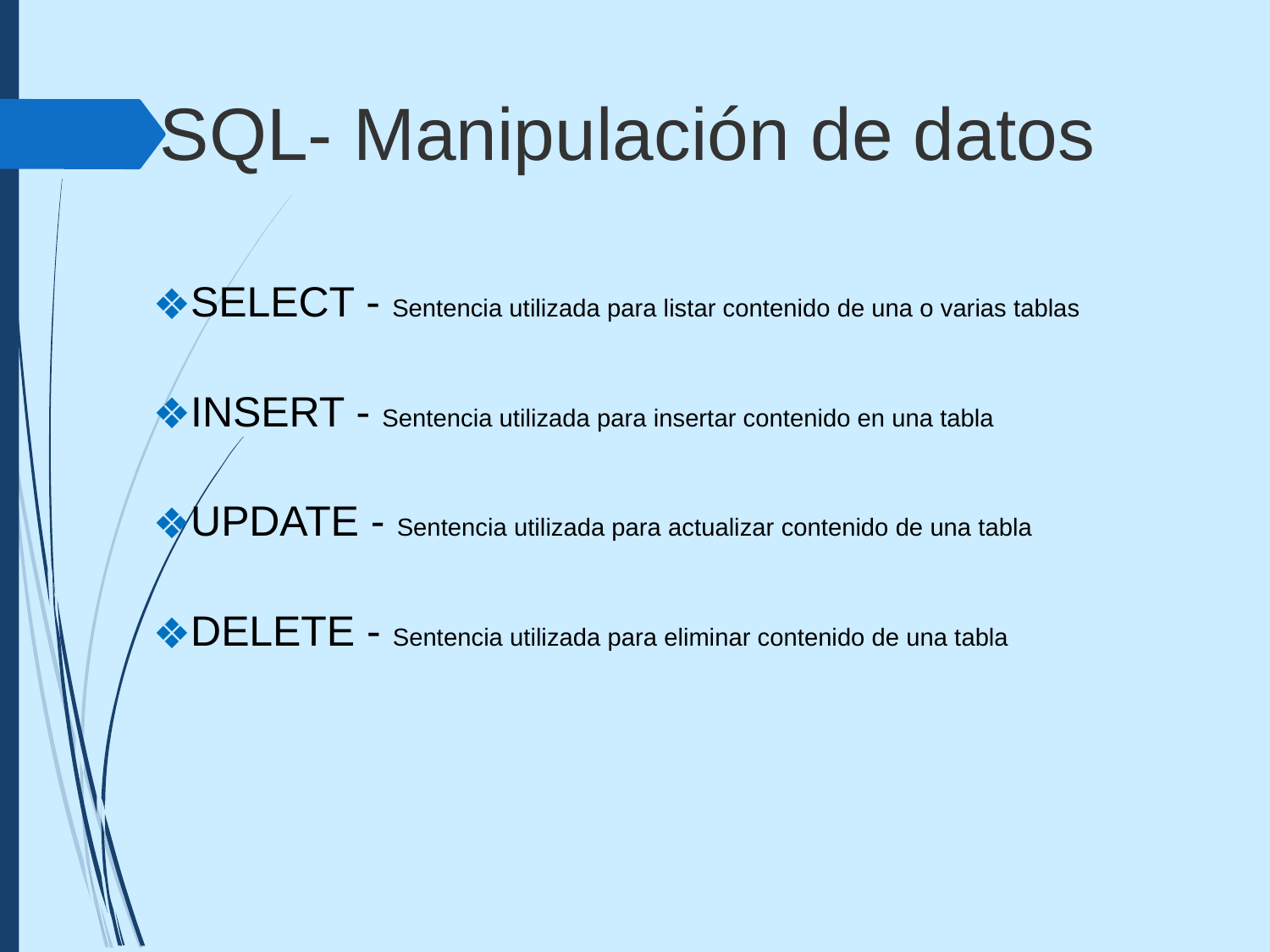

SQL- Manipulación de datos
SELECT - Sentencia utilizada para listar contenido de una o varias tablas
INSERT - Sentencia utilizada para insertar contenido en una tabla
UPDATE - Sentencia utilizada para actualizar contenido de una tabla
DELETE - Sentencia utilizada para eliminar contenido de una tabla